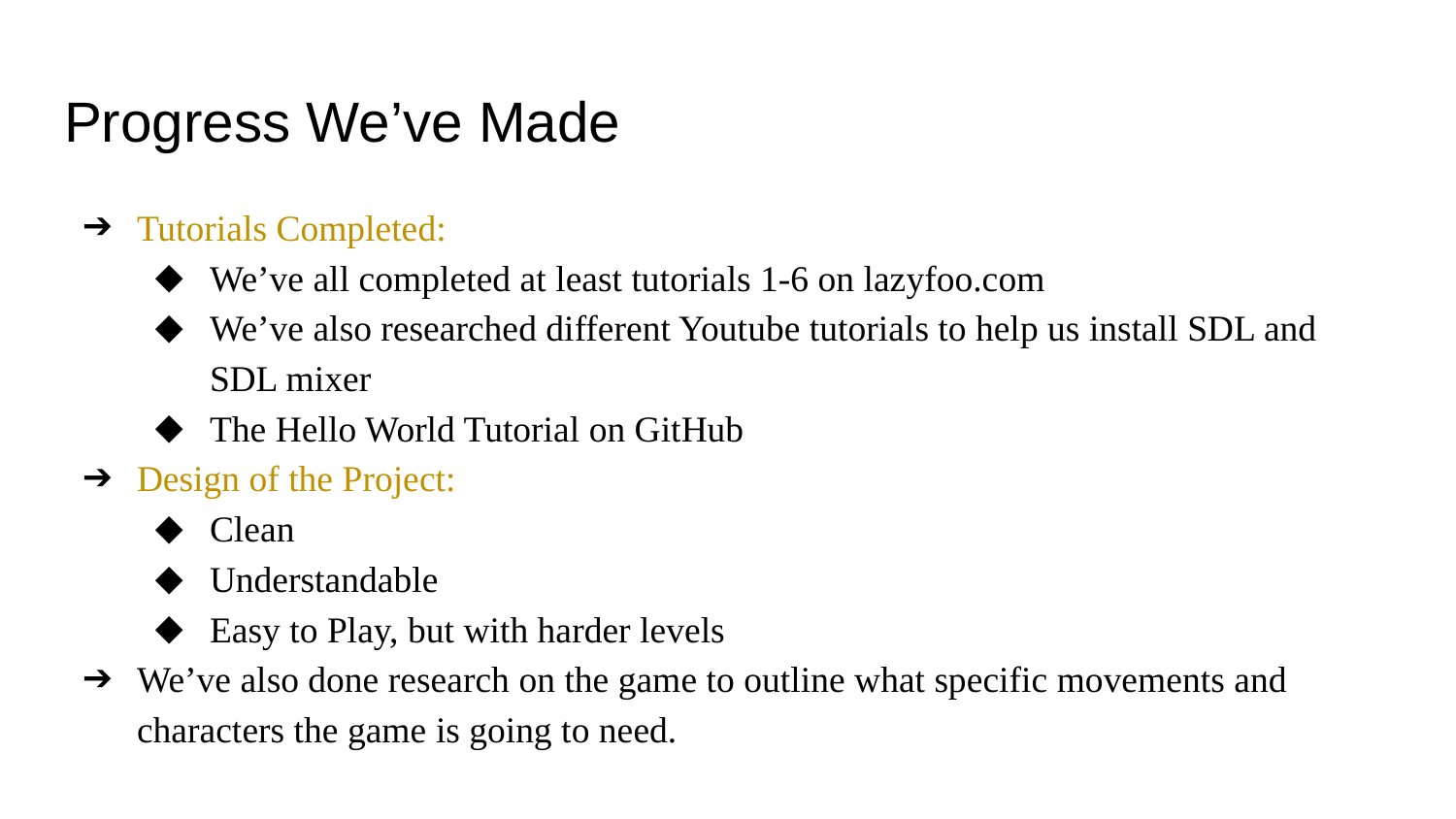

# Progress We’ve Made
Tutorials Completed:
We’ve all completed at least tutorials 1-6 on lazyfoo.com
We’ve also researched different Youtube tutorials to help us install SDL and SDL mixer
The Hello World Tutorial on GitHub
Design of the Project:
Clean
Understandable
Easy to Play, but with harder levels
We’ve also done research on the game to outline what specific movements and characters the game is going to need.